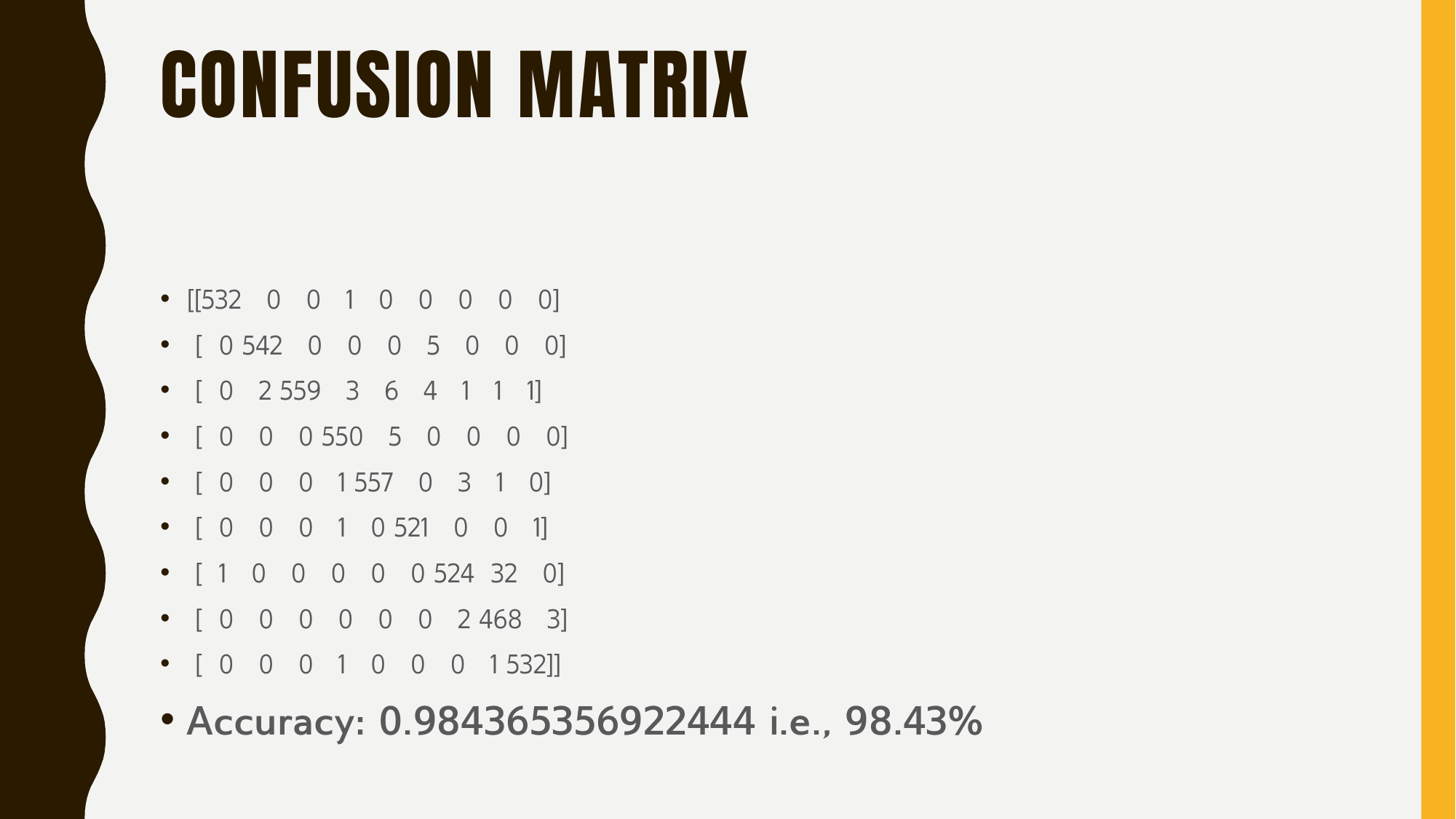

# Confusion Matrix
[[532   0   0   1   0   0   0   0   0]
 [  0 542   0   0   0   5   0   0   0]
 [  0   2 559   3   6   4   1   1   1]
 [  0   0   0 550   5   0   0   0   0]
 [  0   0   0   1 557   0   3   1   0]
 [  0   0   0   1   0 521   0   0   1]
 [  1   0   0   0   0   0 524  32   0]
 [  0   0   0   0   0   0   2 468   3]
 [  0   0   0   1   0   0   0   1 532]]
Accuracy: 0.984365356922444 i.e., 98.43%